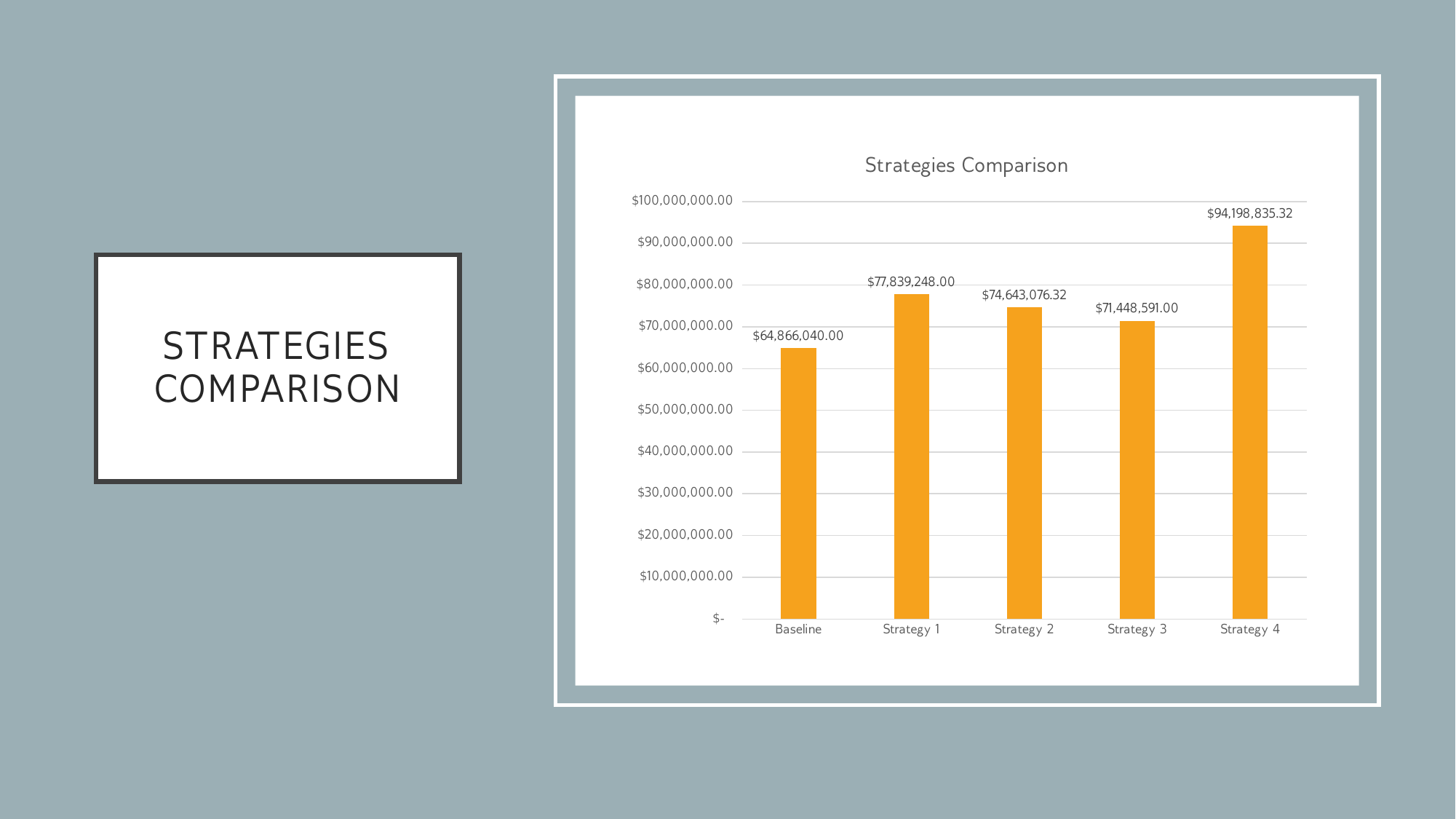

### Chart: Strategies Comparison

| Category | Gross Revenue |
|---|---|
| Baseline | 64866040.0 |
| Strategy 1 | 77839248.0 |
| Strategy 2 | 74643076.32284671 |
| Strategy 3 | 71448591.0 |
| Strategy 4 | 94198835.32284671 |
# Strategies Comparison